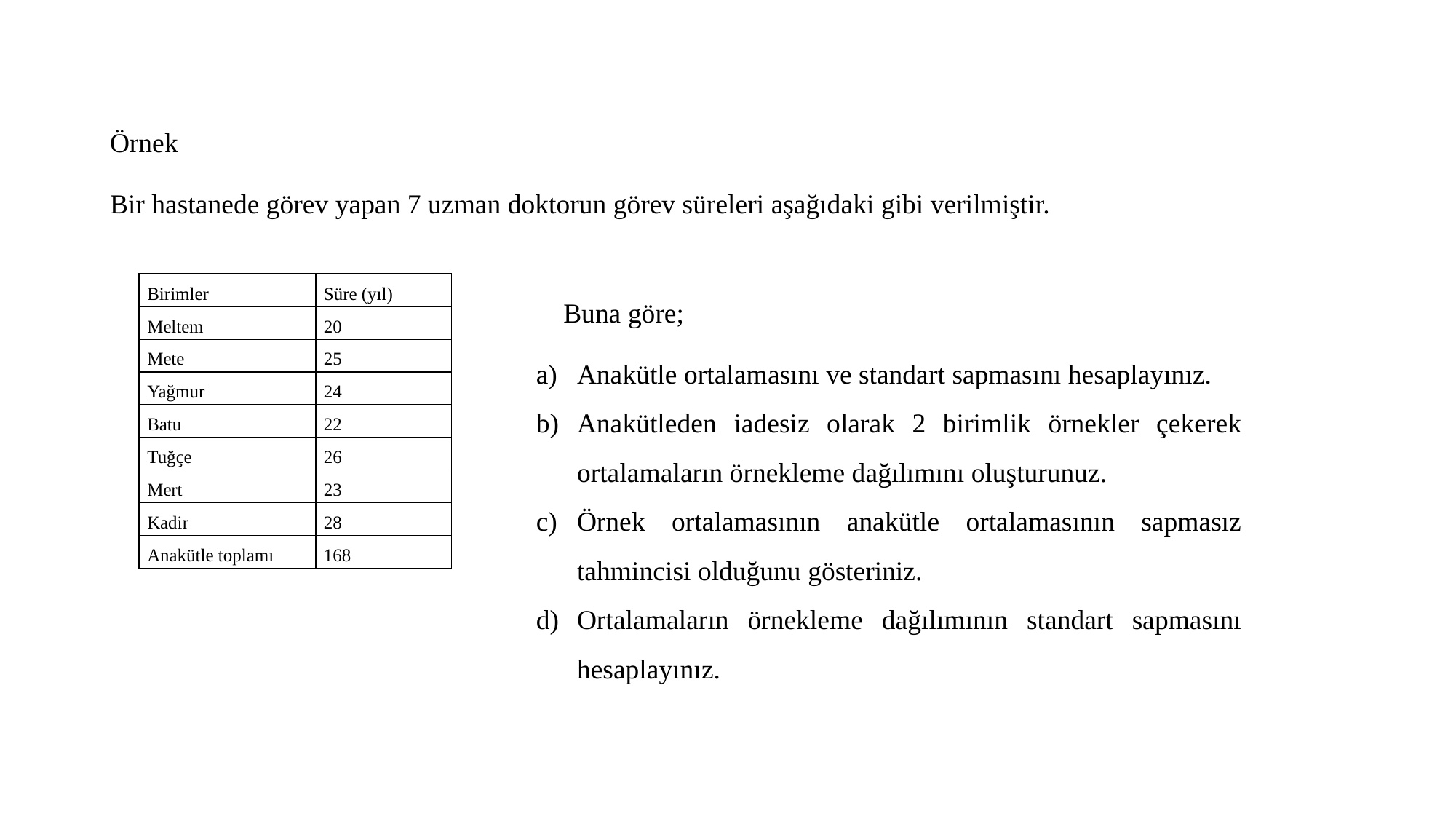

Örnek
Bir hastanede görev yapan 7 uzman doktorun görev süreleri aşağıdaki gibi verilmiştir.
| Birimler | Süre (yıl) |
| --- | --- |
| Meltem | 20 |
| Mete | 25 |
| Yağmur | 24 |
| Batu | 22 |
| Tuğçe | 26 |
| Mert | 23 |
| Kadir | 28 |
| Anakütle toplamı | 168 |
Buna göre;
Anakütle ortalamasını ve standart sapmasını hesaplayınız.
Anakütleden iadesiz olarak 2 birimlik örnekler çekerek ortalamaların örnekleme dağılımını oluşturunuz.
Örnek ortalamasının anakütle ortalamasının sapmasız tahmincisi olduğunu gösteriniz.
Ortalamaların örnekleme dağılımının standart sapmasını hesaplayınız.